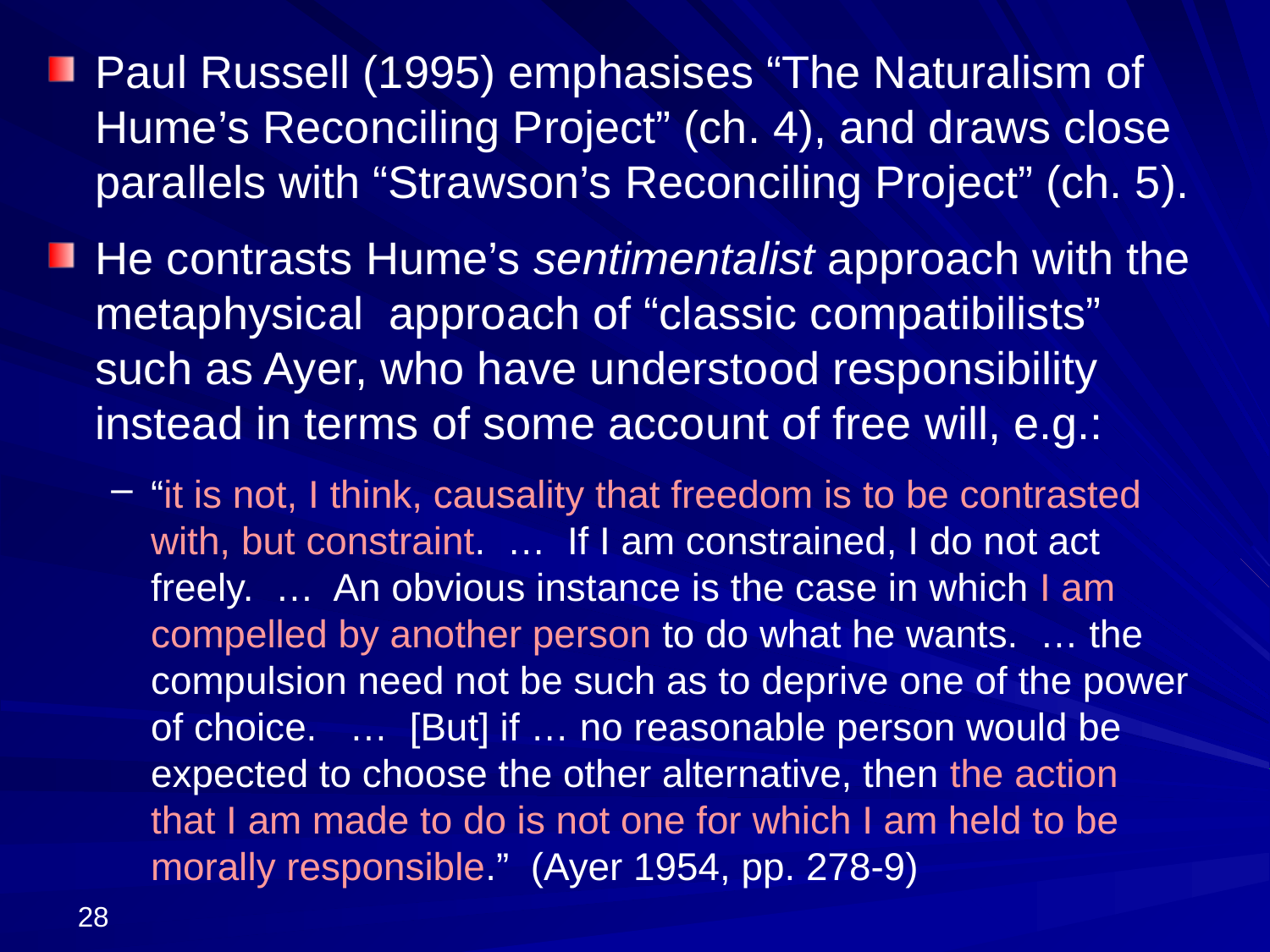

Paul Russell (1995) emphasises “The Naturalism of Hume’s Reconciling Project” (ch. 4), and draws close parallels with “Strawson’s Reconciling Project” (ch. 5).
He contrasts Hume’s sentimentalist approach with the metaphysical  approach of “classic compatibilists” such as Ayer, who have understood responsibility instead in terms of some account of free will, e.g.:
“it is not, I think, causality that freedom is to be contrasted with, but constraint.  …  If I am constrained, I do not act freely.  …  An obvious instance is the case in which I am compelled by another person to do what he wants.  … the compulsion need not be such as to deprive one of the power of choice.   …  [But] if … no reasonable person would be expected to choose the other alternative, then the action that I am made to do is not one for which I am held to be morally responsible.”  (Ayer 1954, pp. 278‑9)

28